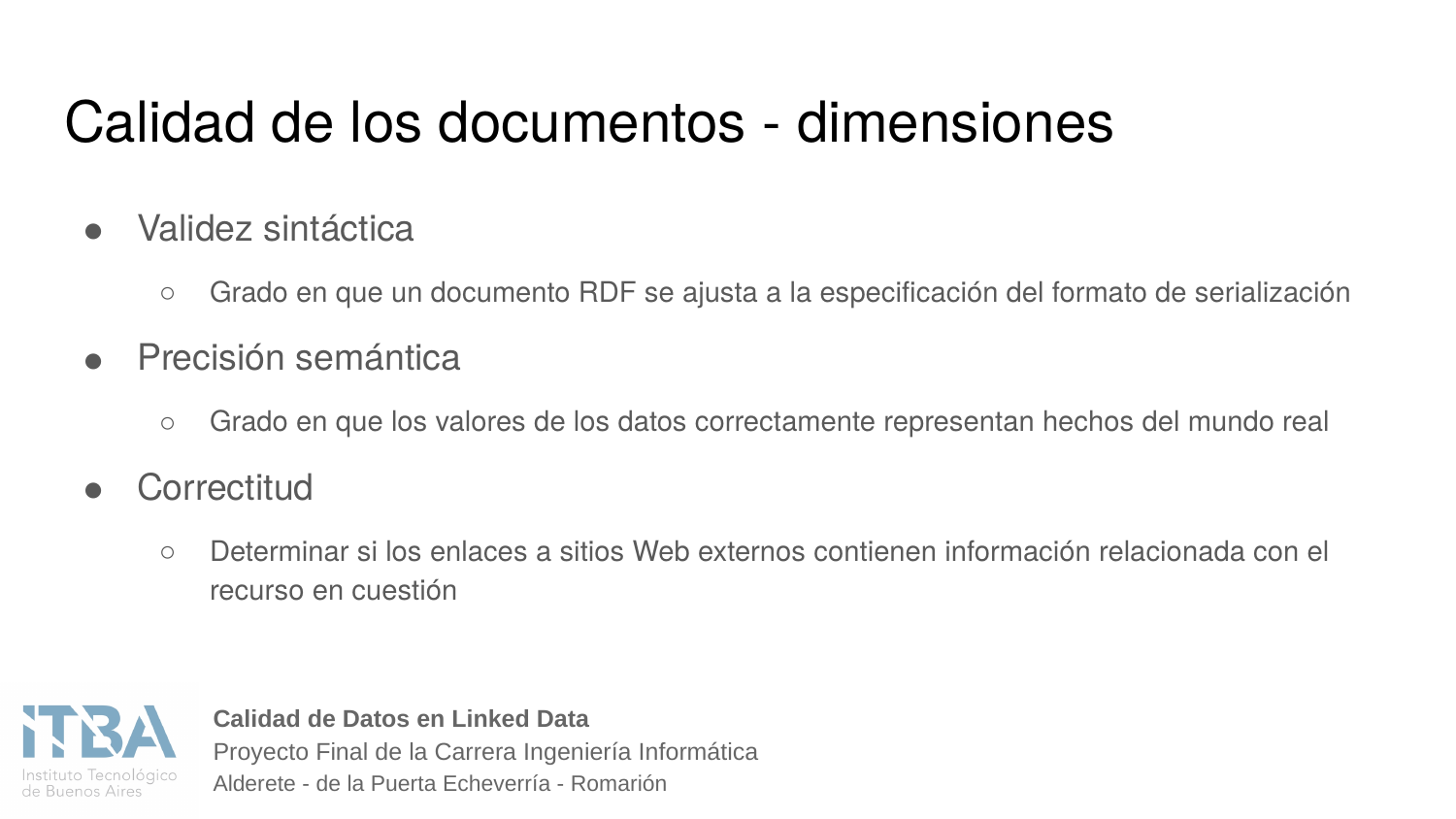

# Calidad de los documentos - dimensiones
Validez sintáctica
Grado en que un documento RDF se ajusta a la especificación del formato de serialización
Precisión semántica
Grado en que los valores de los datos correctamente representan hechos del mundo real
Correctitud
Determinar si los enlaces a sitios Web externos contienen información relacionada con el recurso en cuestión